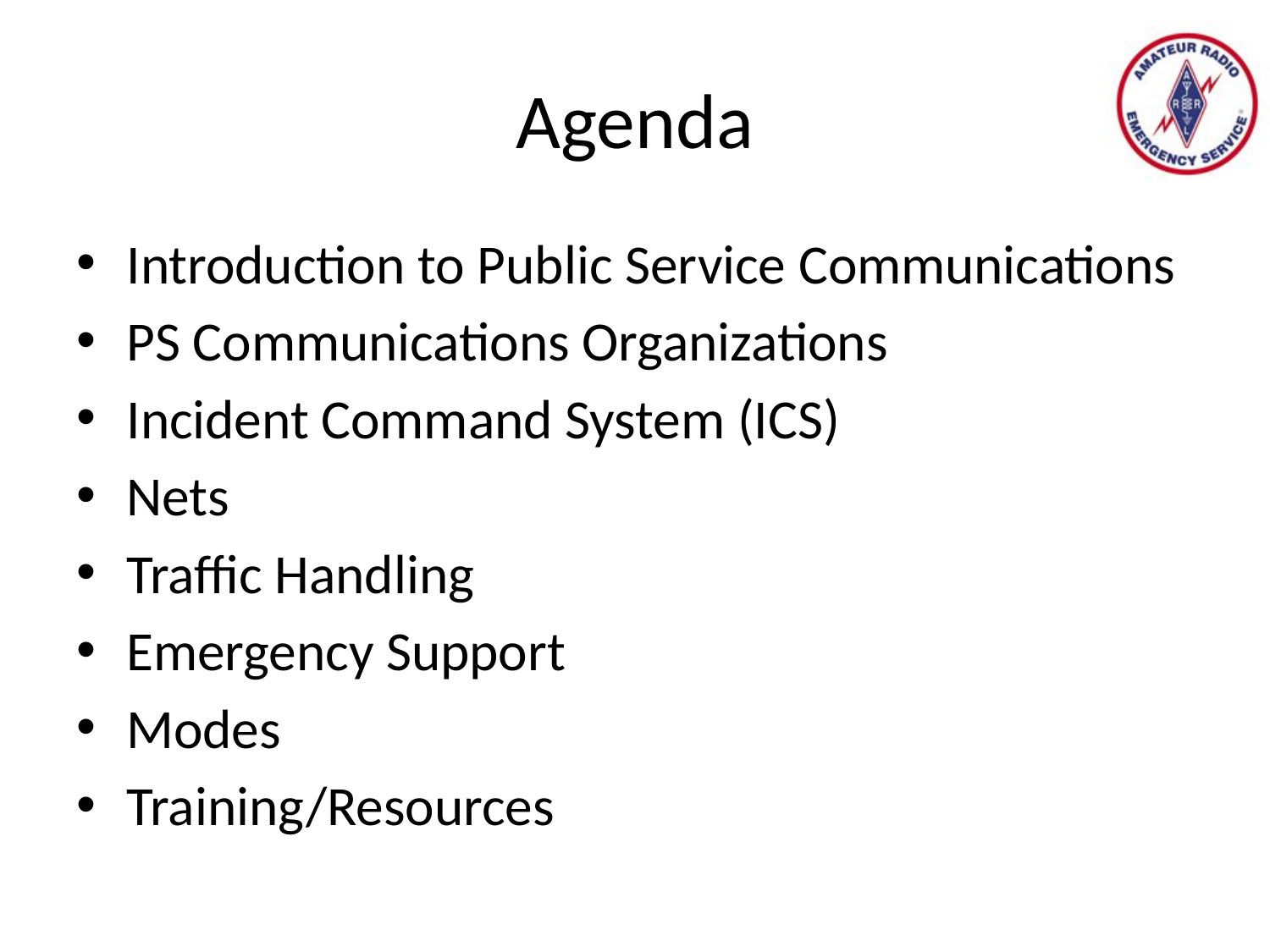

# Agenda
Introduction to Public Service Communications
PS Communications Organizations
Incident Command System (ICS)
Nets
Traffic Handling
Emergency Support
Modes
Training/Resources